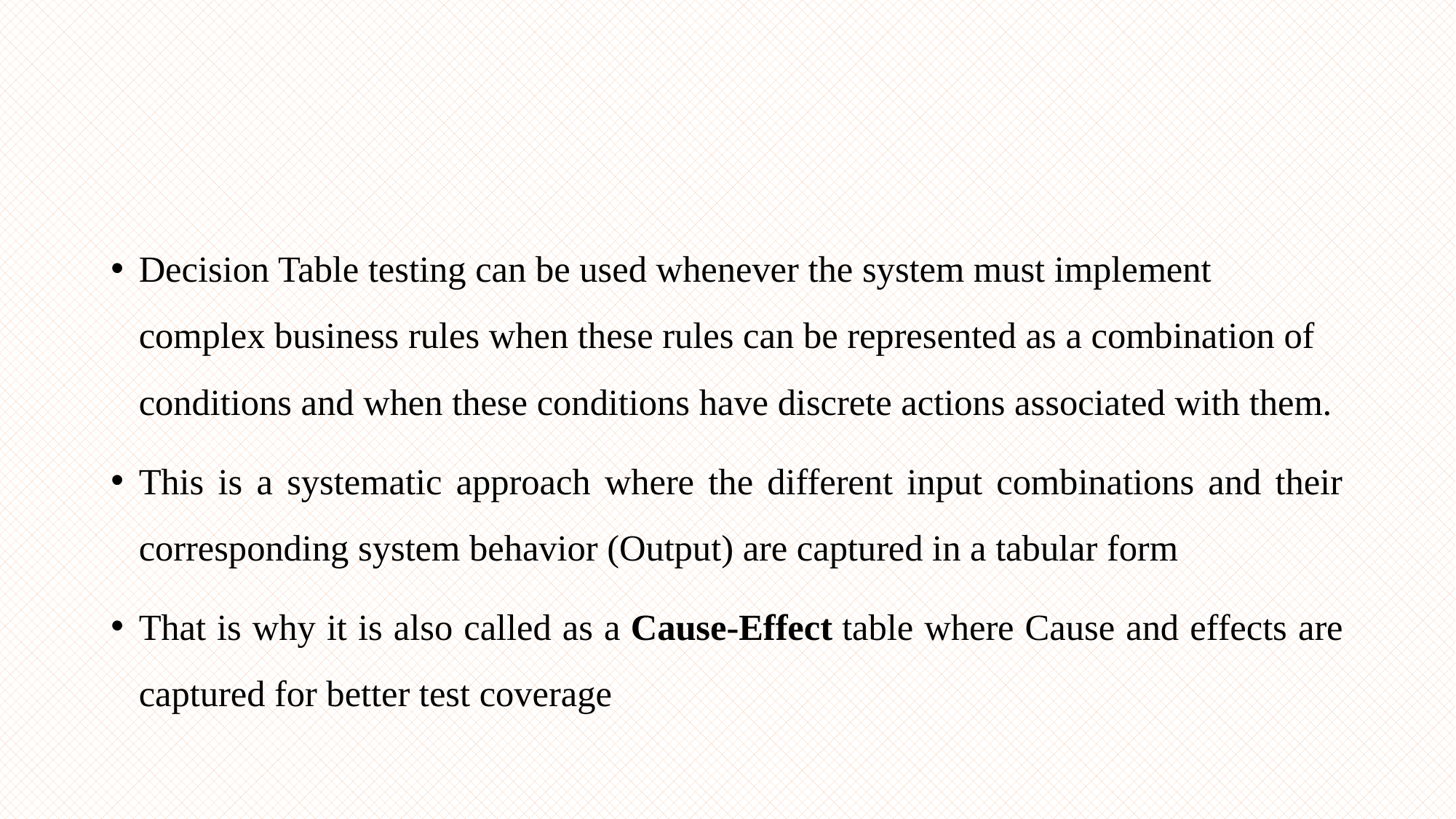

#
Decision Table testing can be used whenever the system must implement complex business rules when these rules can be represented as a combination of conditions and when these conditions have discrete actions associated with them.
This is a systematic approach where the different input combinations and their corresponding system behavior (Output) are captured in a tabular form
That is why it is also called as a Cause-Effect table where Cause and effects are captured for better test coverage